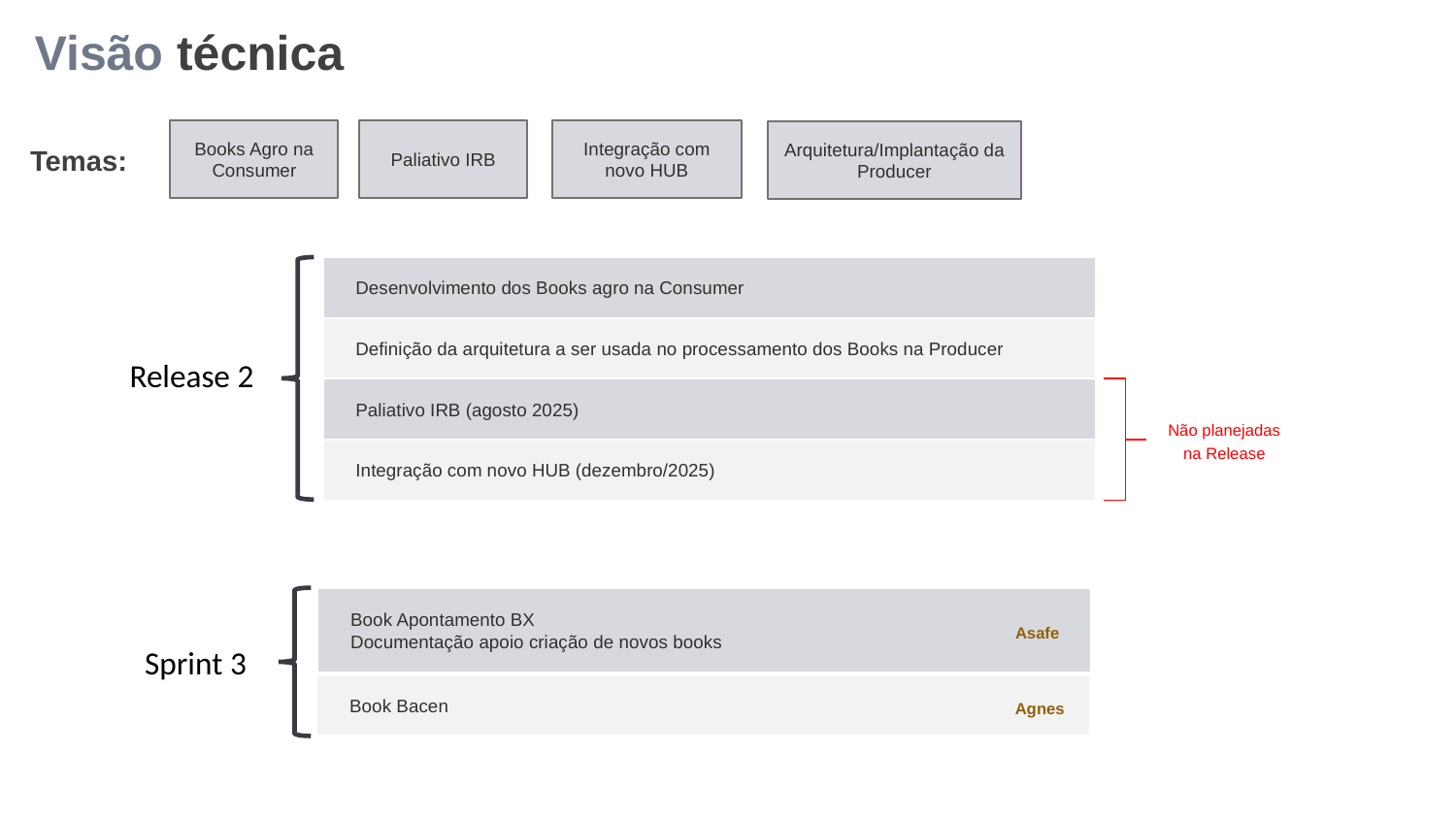

Visão técnica
Temas:
Paliativo IRB
Books Agro na Consumer
Integração com novo HUB
Arquitetura/Implantação da Producer

Desenvolvimento dos Books agro na Consumer
Definição da arquitetura a ser usada no processamento dos Books na Producer
Release 2

Paliativo IRB (agosto 2025)
Não planejadas na Release
Integração com novo HUB (dezembro/2025)

Book Apontamento BX
Documentação apoio criação de novos books
Asafe
Sprint 3
Book Bacen
Agnes